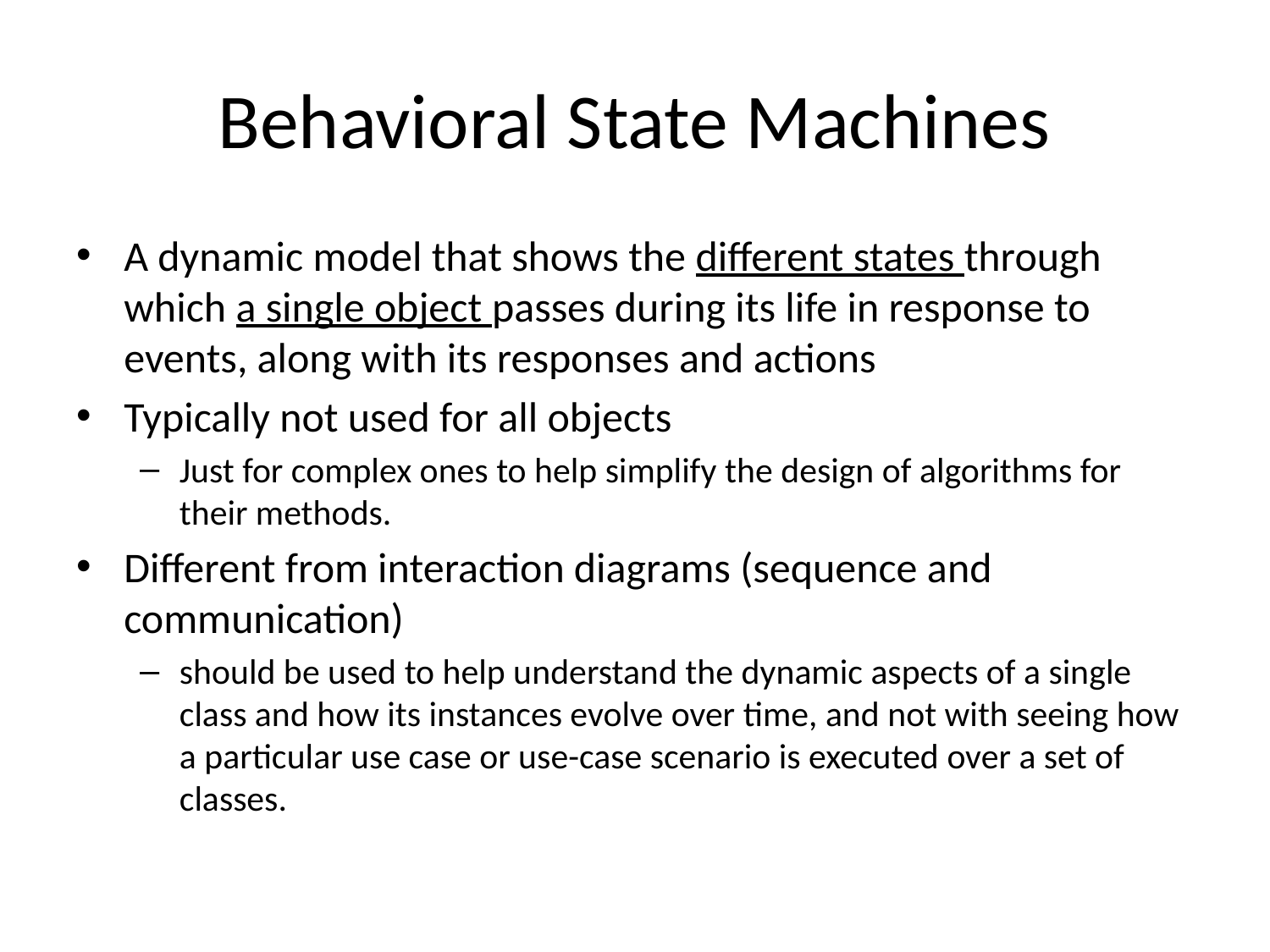

# Behavioral State Machines
A dynamic model that shows the different states through which a single object passes during its life in response to events, along with its responses and actions
Typically not used for all objects
Just for complex ones to help simplify the design of algorithms for their methods.
Different from interaction diagrams (sequence and communication)
should be used to help understand the dynamic aspects of a single class and how its instances evolve over time, and not with seeing how a particular use case or use-case scenario is executed over a set of classes.